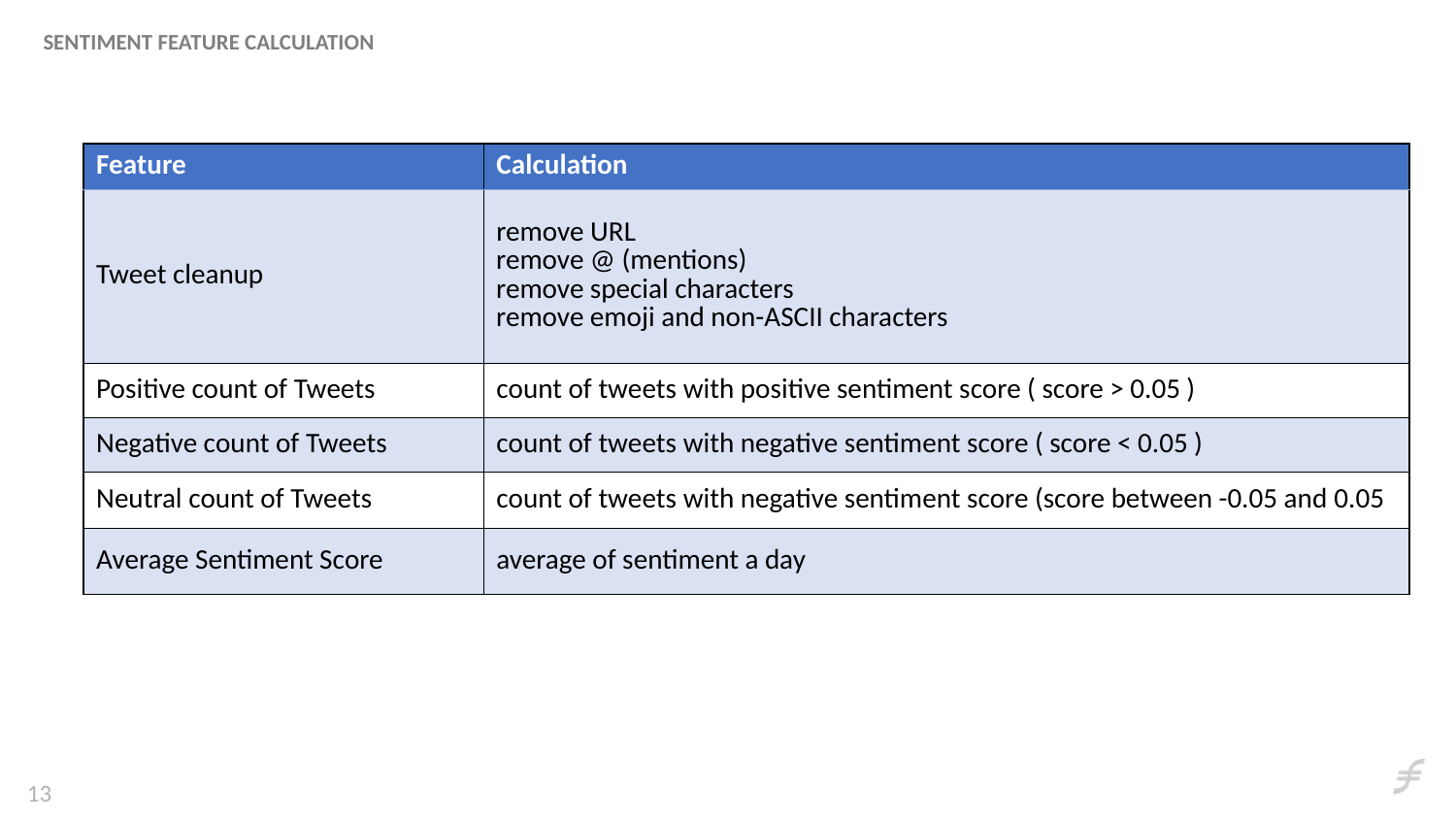

SENTIMENT FEATURE CALCULATION​
​​​​
| Feature | Calculation |
| --- | --- |
| Tweet cleanup | remove URL remove @ (mentions) remove special characters remove emoji and non-ASCII characters |
| Positive count of Tweets | count of tweets with positive sentiment score ( score > 0.05 ) |
| Negative count of Tweets | count of tweets with negative sentiment score ( score < 0.05 ) |
| Neutral count of Tweets | count of tweets with negative sentiment score (score between -0.05 and 0.05 |
| Average Sentiment Score | average of sentiment a day |
13